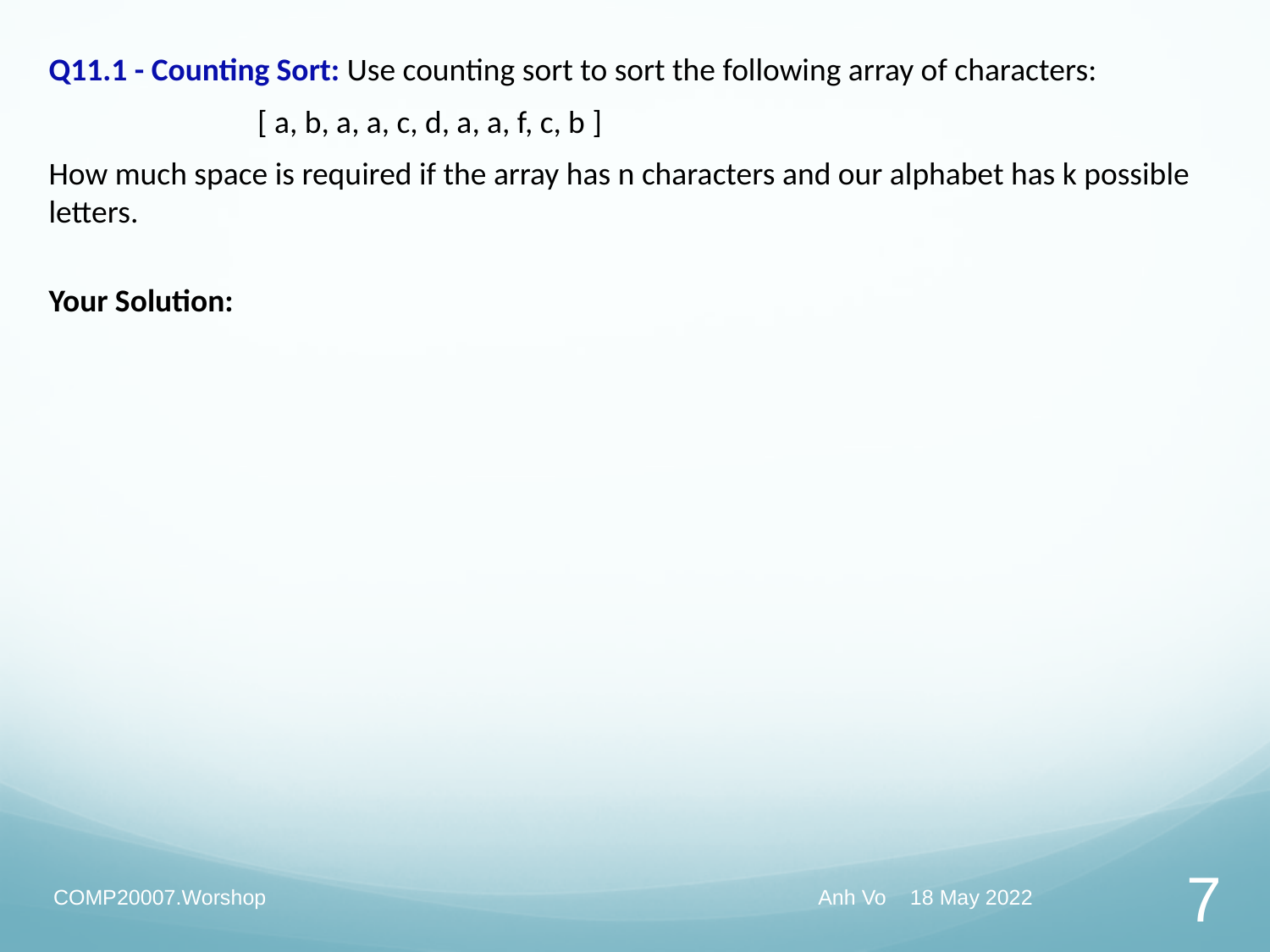

Q11.1 - Counting Sort: Use counting sort to sort the following array of characters:
                             [ a, b, a, a, c, d, a, a, f, c, b ]
How much space is required if the array has n characters and our alphabet has k possible letters.

Your Solution:

COMP20007.Worshop
Anh Vo    18 May 2022
7